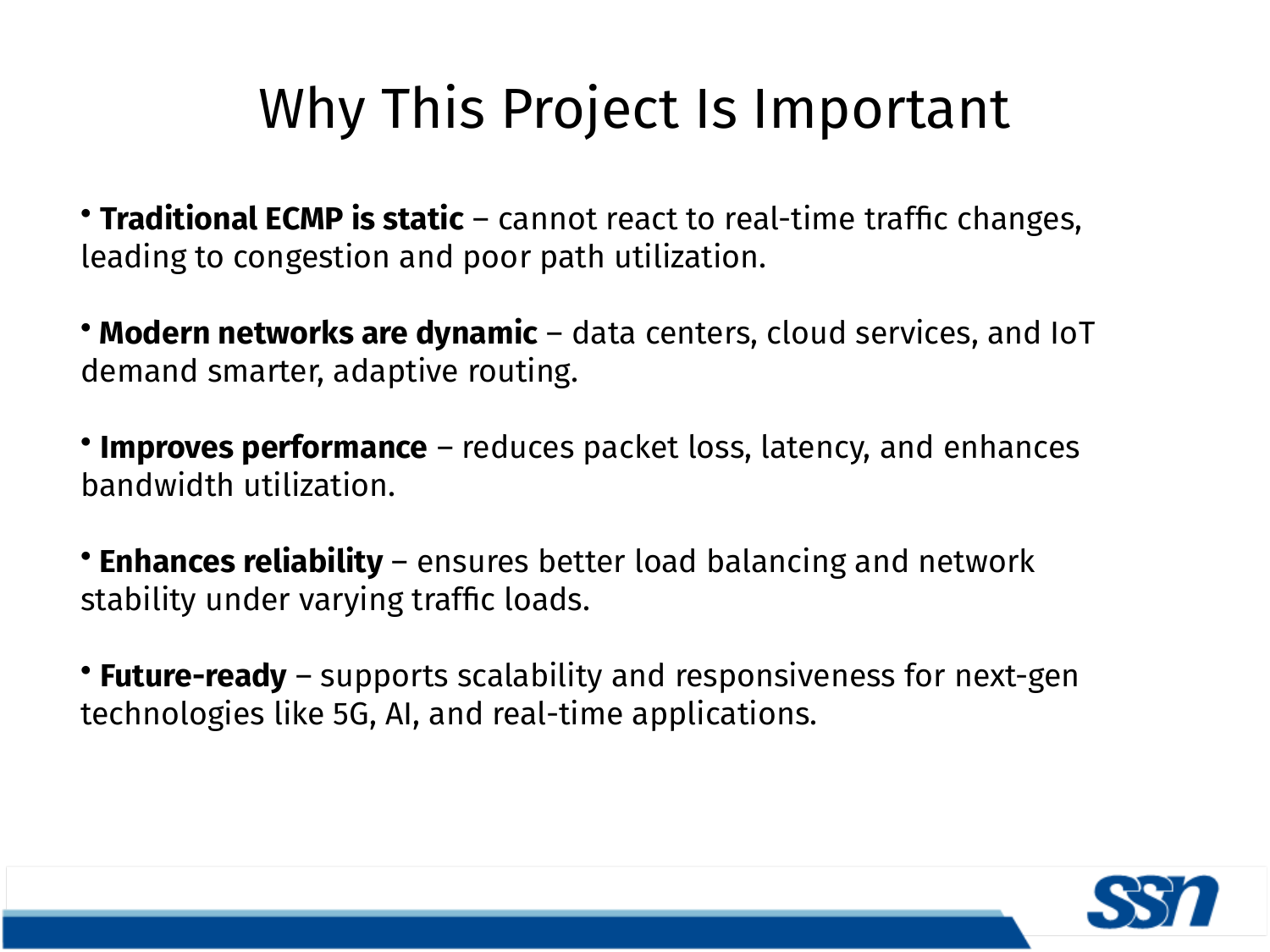

# Why This Project Is Important
 Traditional ECMP is static – cannot react to real-time traffic changes, leading to congestion and poor path utilization.

 Modern networks are dynamic – data centers, cloud services, and IoT demand smarter, adaptive routing.

 Improves performance – reduces packet loss, latency, and enhances bandwidth utilization.

 Enhances reliability – ensures better load balancing and network stability under varying traffic loads.

 Future-ready – supports scalability and responsiveness for next-gen technologies like 5G, AI, and real-time applications.